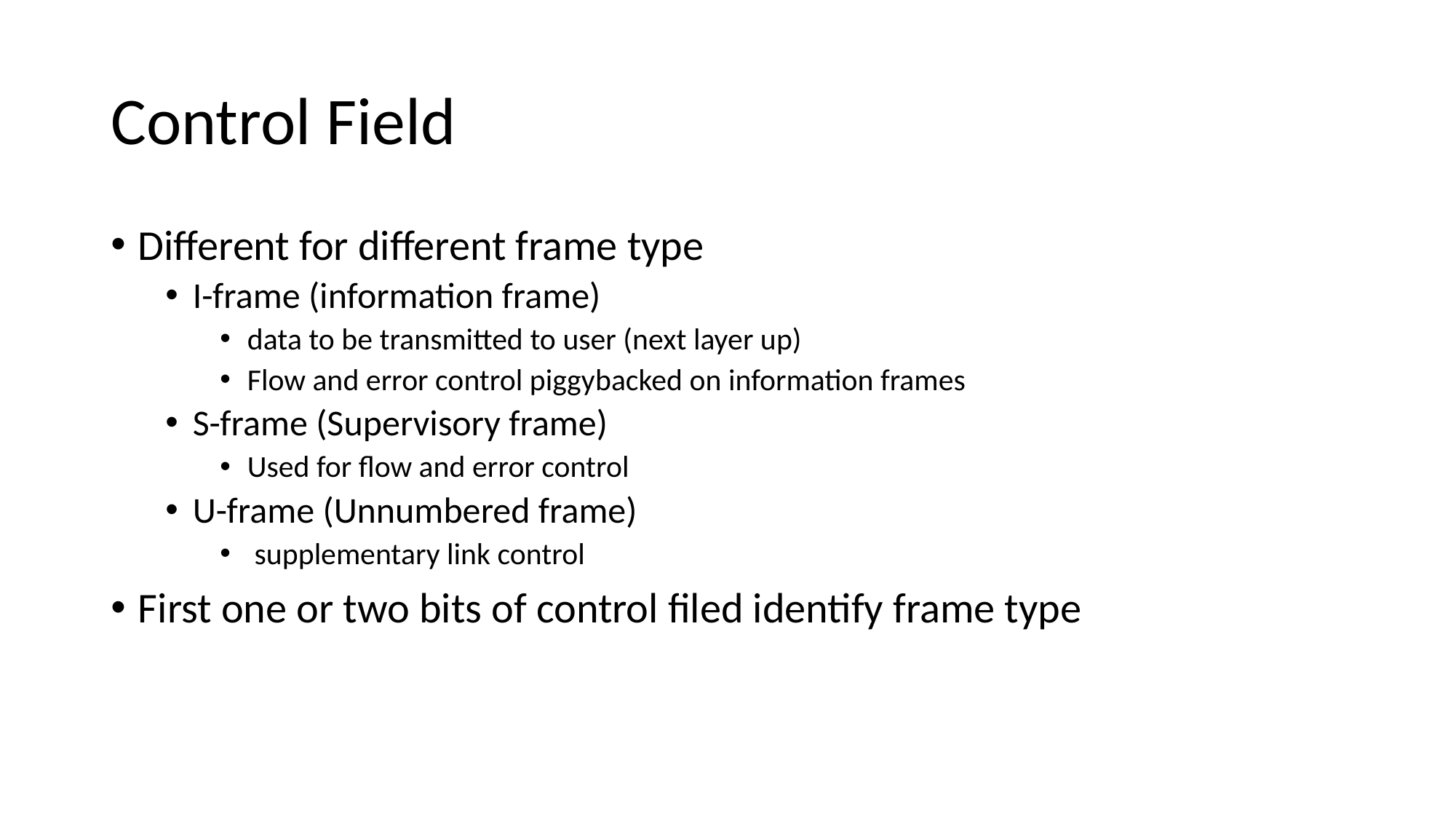

# Control Field
Different for different frame type
I-frame (information frame)
data to be transmitted to user (next layer up)
Flow and error control piggybacked on information frames
S-frame (Supervisory frame)
Used for flow and error control
U-frame (Unnumbered frame)
 supplementary link control
First one or two bits of control filed identify frame type